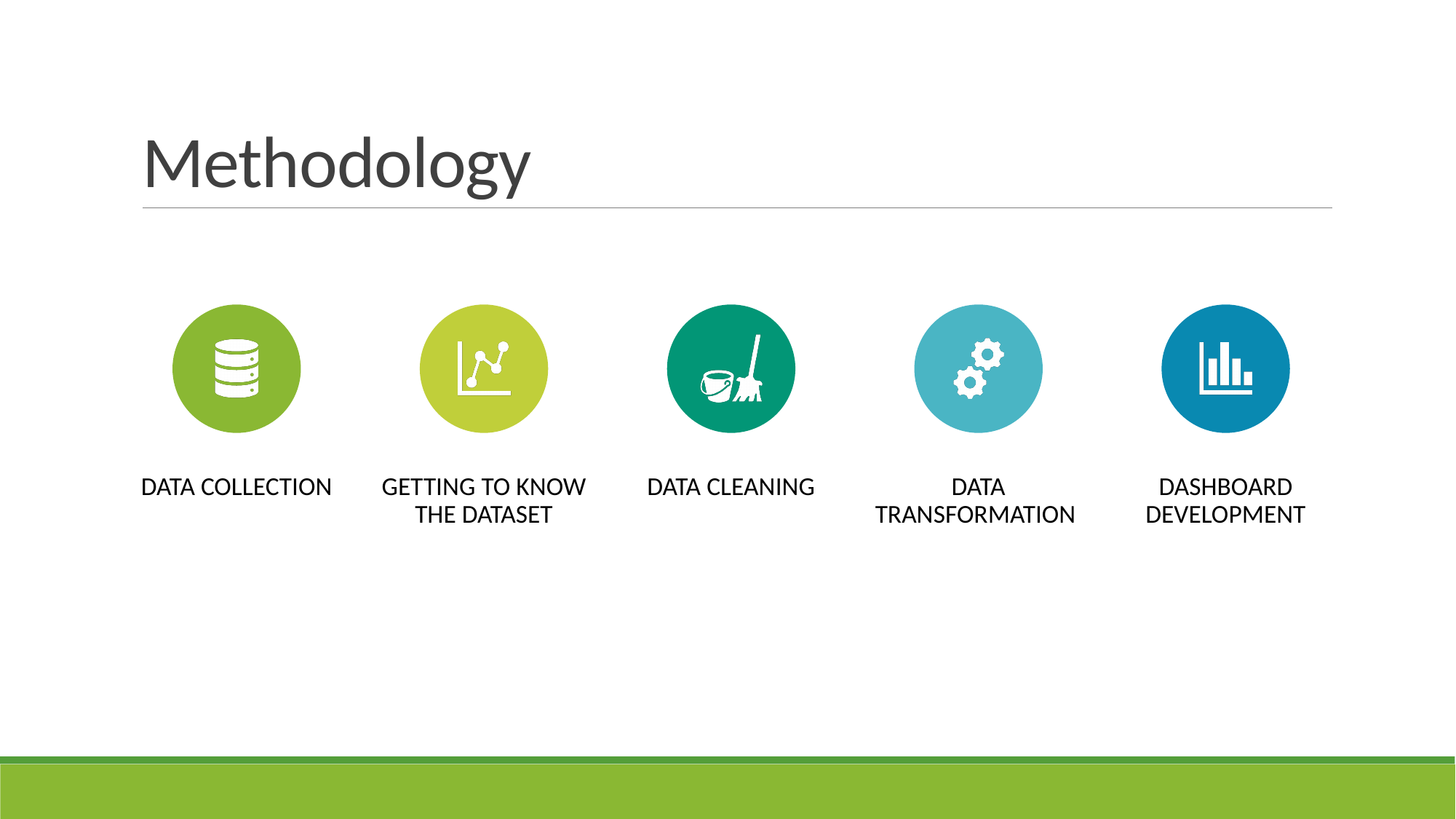

# Methodology
Data collection
Getting to know the dataset
Data cleaning
Data transformation
Dashboard development